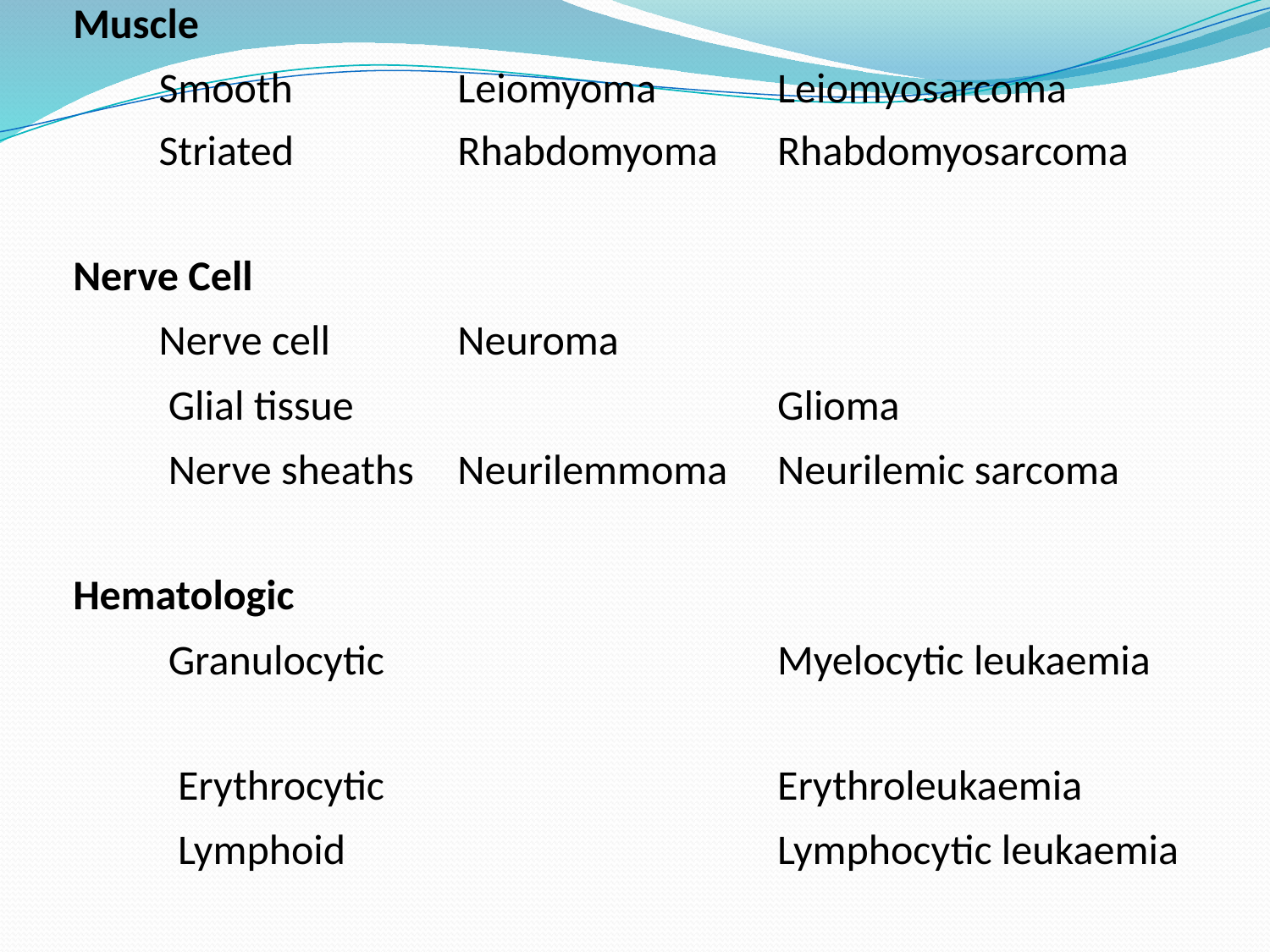

| Muscle |  |  |
| --- | --- | --- |
| Smooth | Leiomyoma | Leiomyosarcoma |
| Striated | Rhabdomyoma | Rhabdomyosarcoma |
| Nerve Cell |  |  |
| Nerve cell | Neuroma |  |
| Glial tissue |  | Glioma |
| Nerve sheaths | Neurilemmoma | Neurilemic sarcoma |
| Hematologic |  |  |
| Granulocytic |  | Myelocytic leukaemia |
| Erythrocytic |  | Erythroleukaemia |
| Lymphoid |  | Lymphocytic leukaemia |